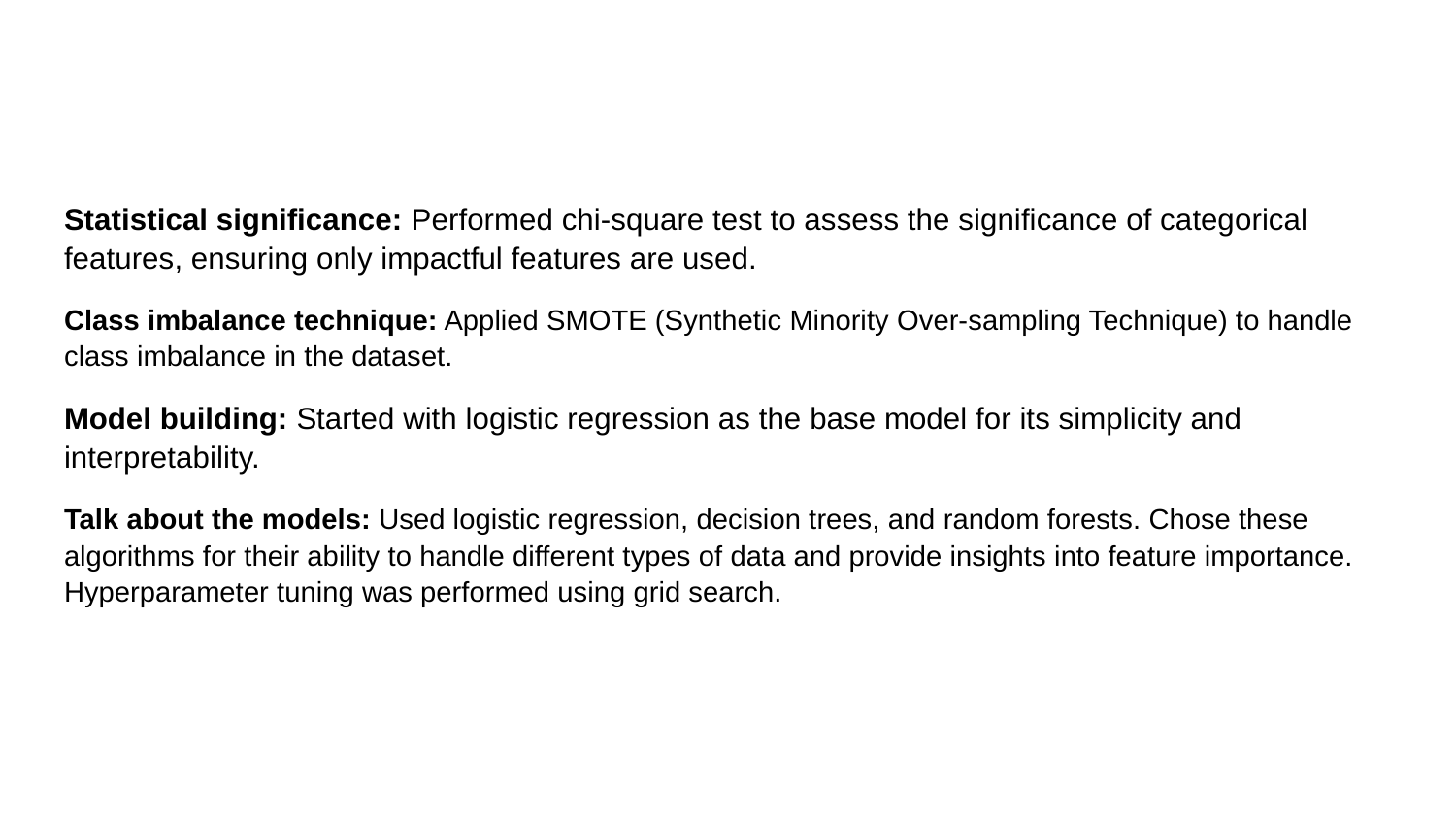

#
Statistical significance: Performed chi-square test to assess the significance of categorical features, ensuring only impactful features are used.
Class imbalance technique: Applied SMOTE (Synthetic Minority Over-sampling Technique) to handle class imbalance in the dataset.
Model building: Started with logistic regression as the base model for its simplicity and interpretability.
Talk about the models: Used logistic regression, decision trees, and random forests. Chose these algorithms for their ability to handle different types of data and provide insights into feature importance. Hyperparameter tuning was performed using grid search.